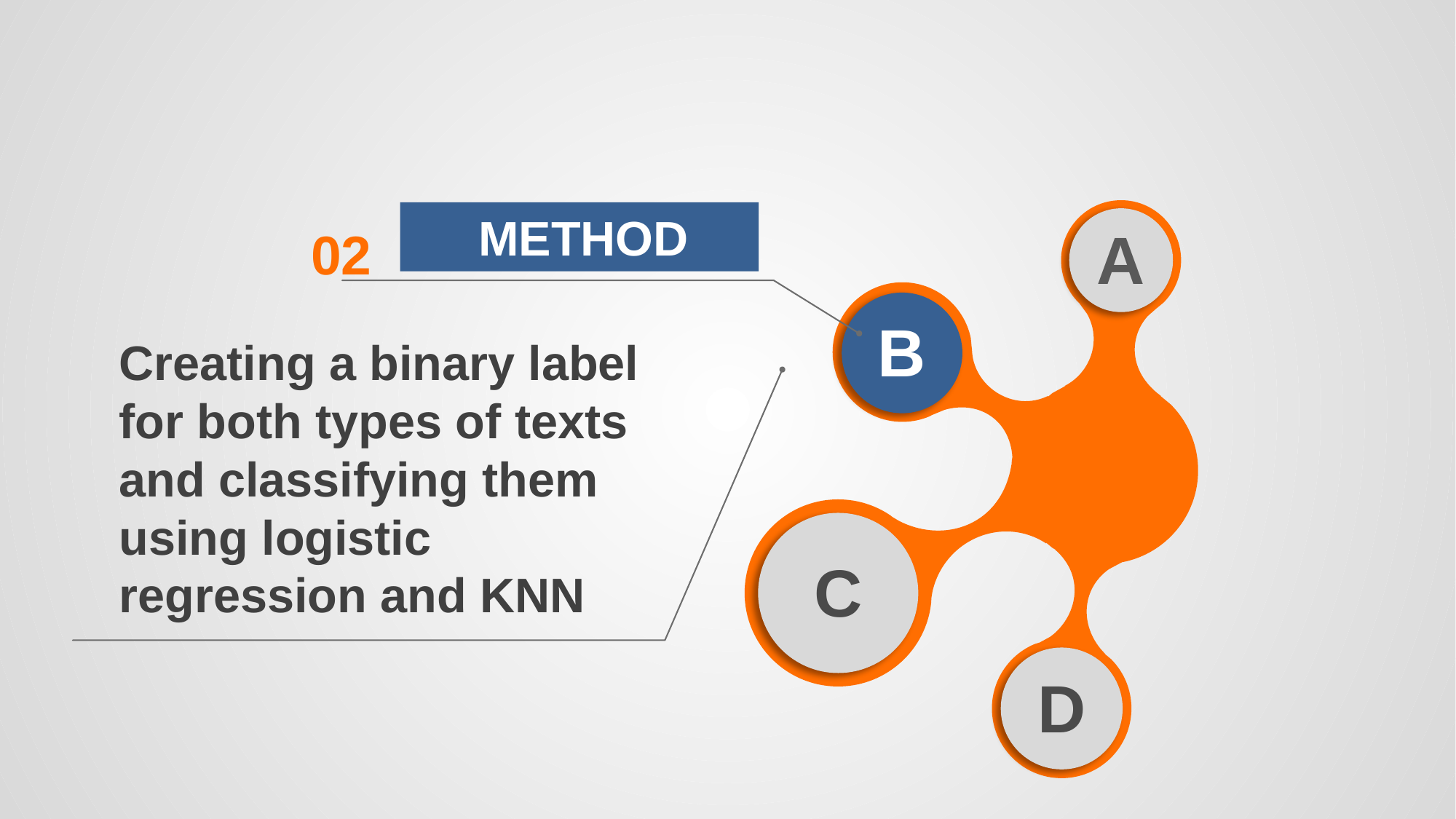

METHOD
02

A
B
Creating a binary label for both types of texts and classifying them using logistic regression and KNN

C
D